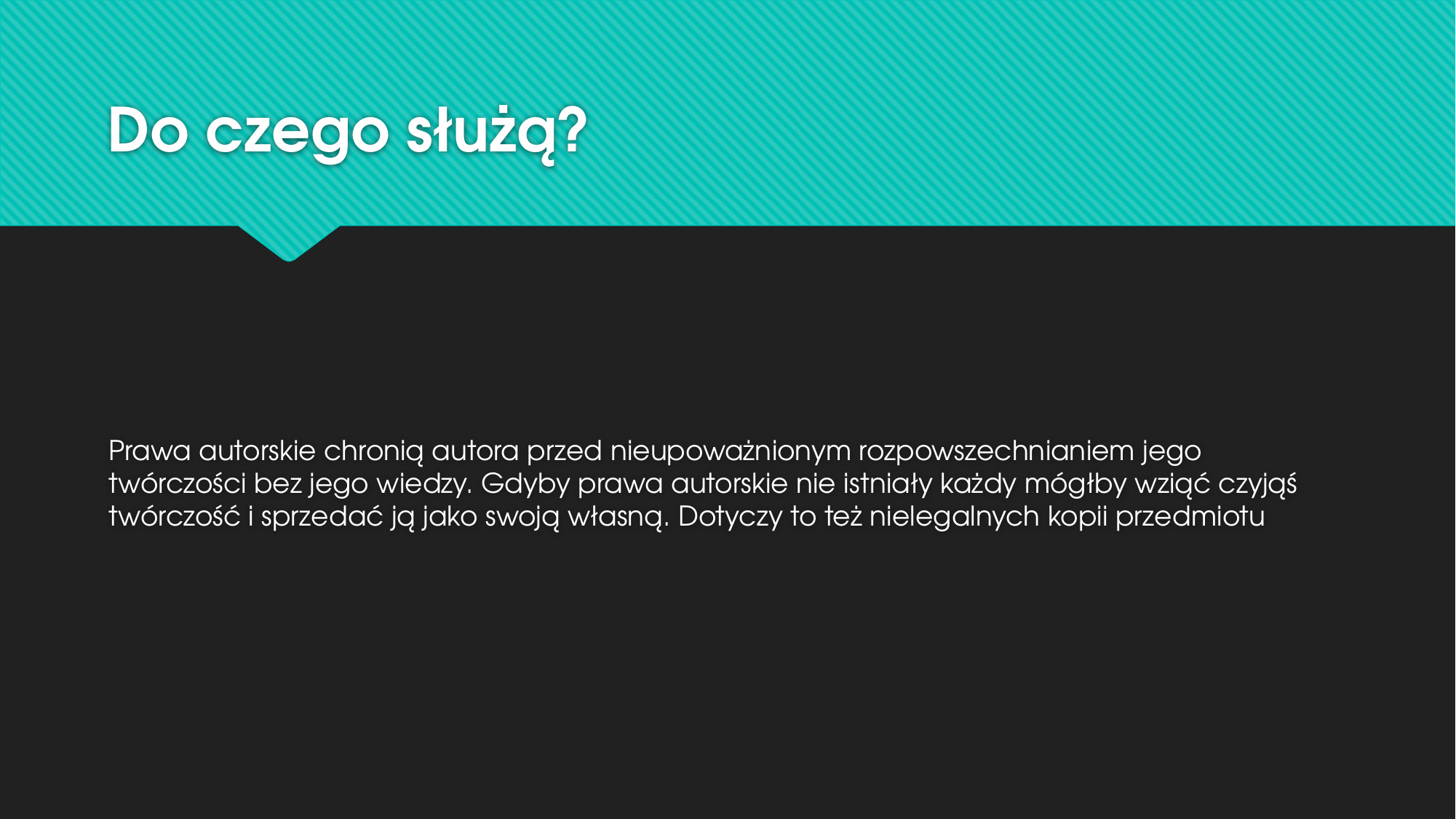

# Do czego służą?
Prawa autorskie chronią autora przed nieupoważnionym rozpowszechnianiem jego twórczości bez jego wiedzy. Gdyby prawa autorskie nie istniały każdy mógłby wziąć czyjąś twórczość i sprzedać ją jako swoją własną. Dotyczy to też nielegalnych kopii przedmiotu